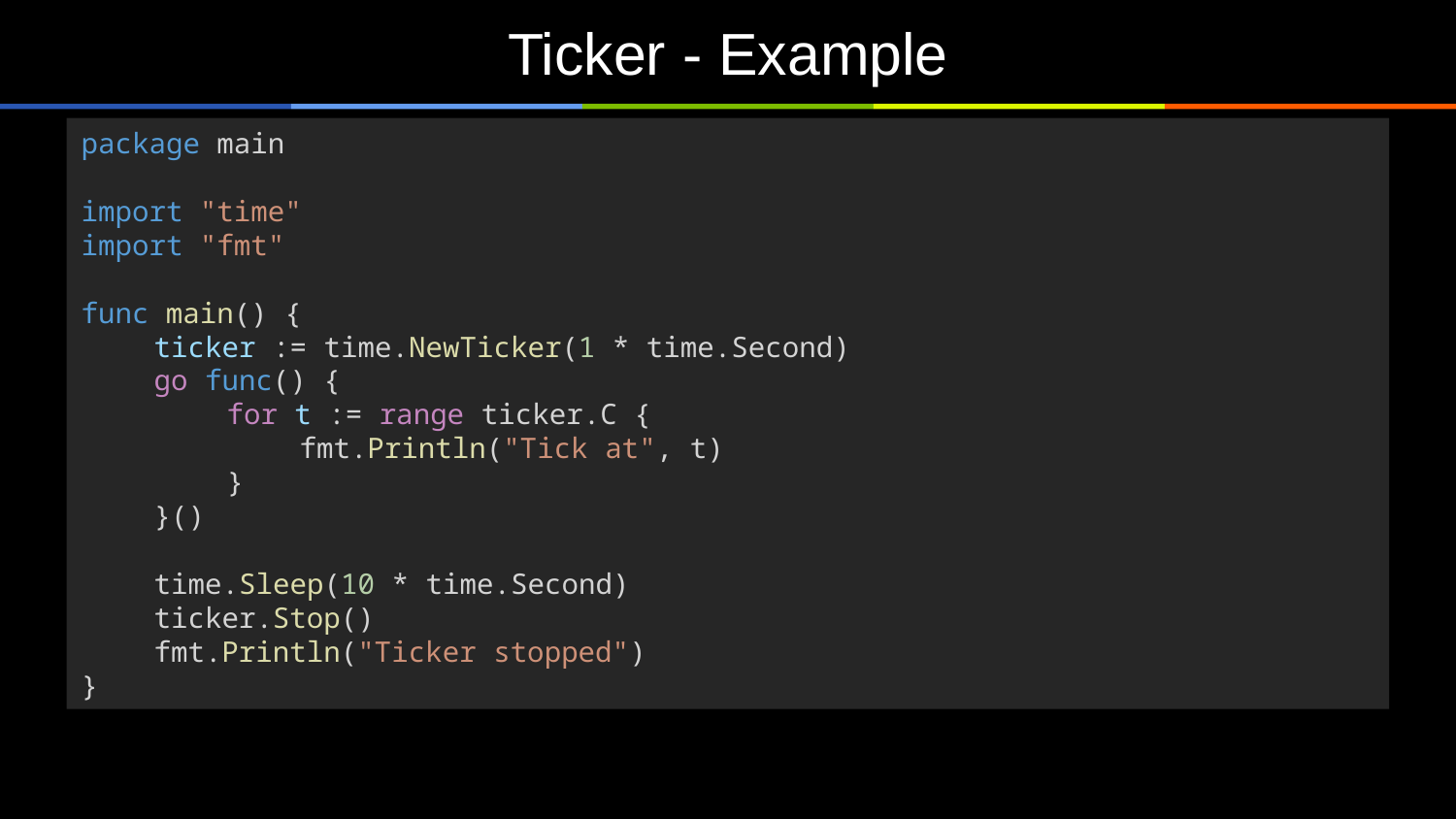

# Ticker - Example
package main
import "time"
import "fmt"
func main() {
ticker := time.NewTicker(1 * time.Second)
go func() {
for t := range ticker.C {
fmt.Println("Tick at", t)
}
}()

time.Sleep(10 * time.Second)
ticker.Stop()
fmt.Println("Ticker stopped")
}